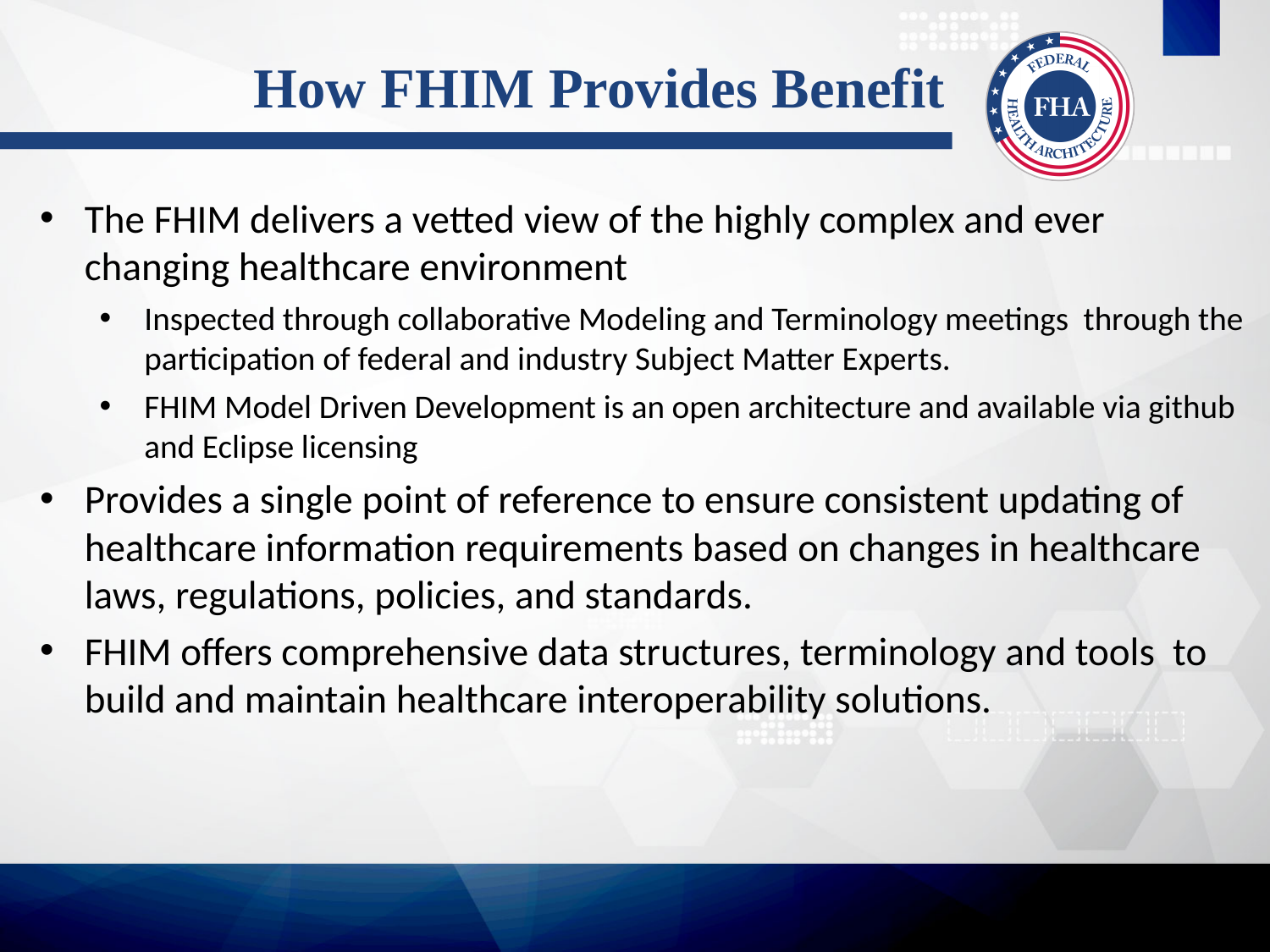

3
# How FHIM Provides Benefit
The FHIM delivers a vetted view of the highly complex and ever changing healthcare environment
Inspected through collaborative Modeling and Terminology meetings  through the participation of federal and industry Subject Matter Experts.
FHIM Model Driven Development is an open architecture and available via github and Eclipse licensing
Provides a single point of reference to ensure consistent updating of healthcare information requirements based on changes in healthcare laws, regulations, policies, and standards.
FHIM offers comprehensive data structures, terminology and tools  to build and maintain healthcare interoperability solutions.